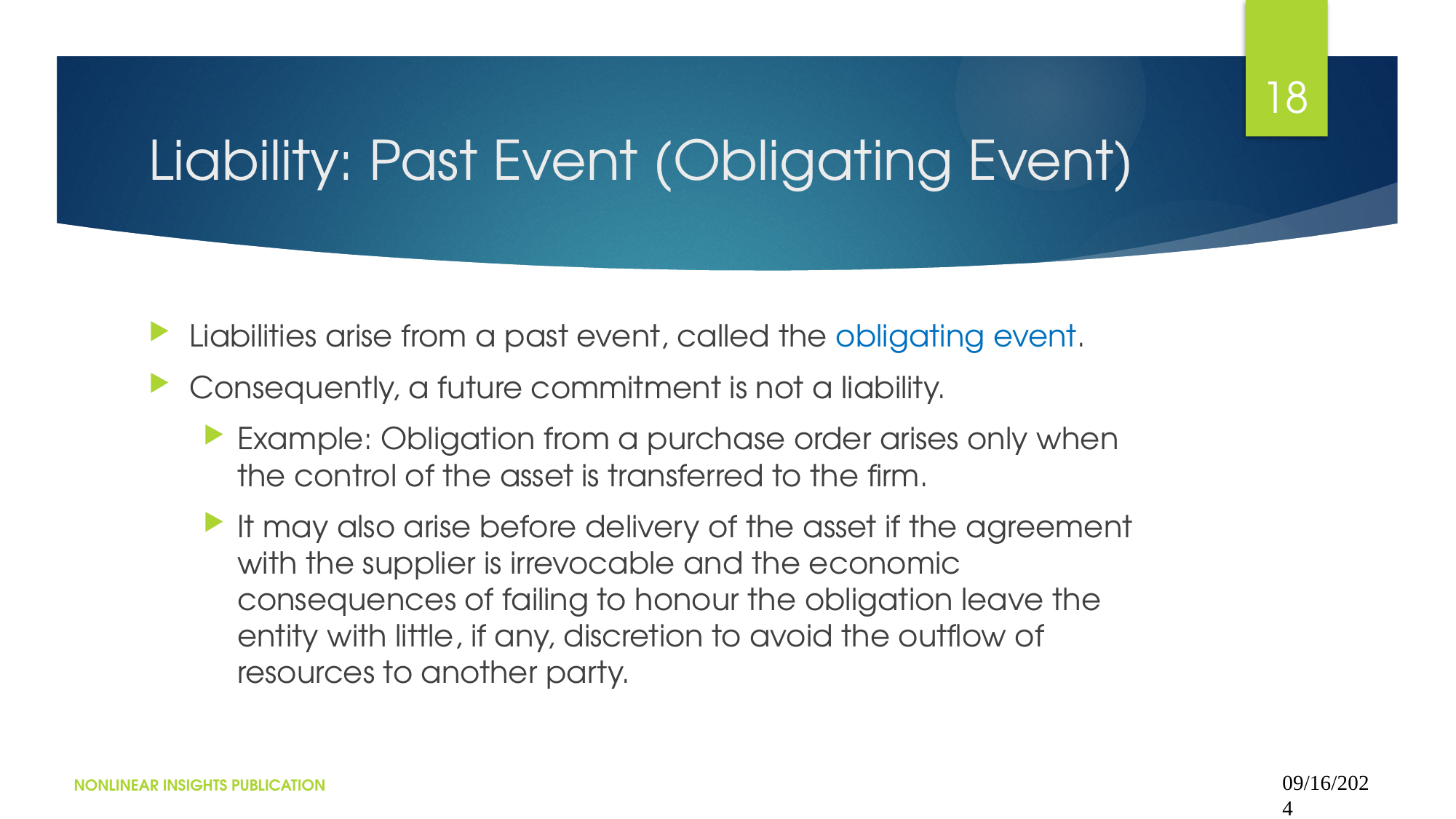

18
# Liability: Past Event (Obligating Event)
Liabilities arise from a past event, called the obligating event.
Consequently, a future commitment is not a liability.
Example: Obligation from a purchase order arises only when the control of the asset is transferred to the firm.
It may also arise before delivery of the asset if the agreement with the supplier is irrevocable and the economic consequences of failing to honour the obligation leave the entity with little, if any, discretion to avoid the outflow of resources to another party.
NONLINEAR INSIGHTS PUBLICATION
09/16/2024